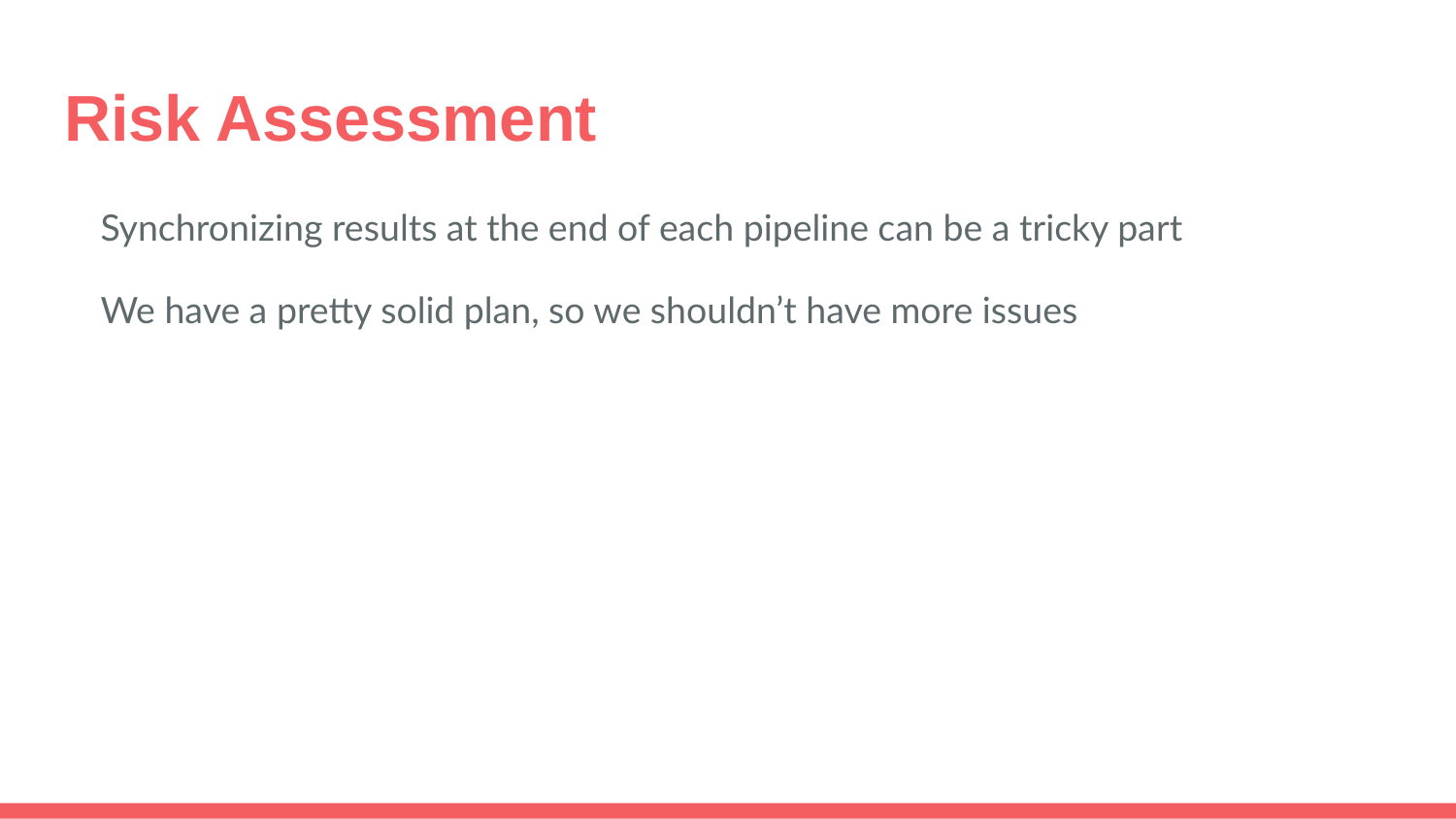

# Risk Assessment
Synchronizing results at the end of each pipeline can be a tricky part
We have a pretty solid plan, so we shouldn’t have more issues